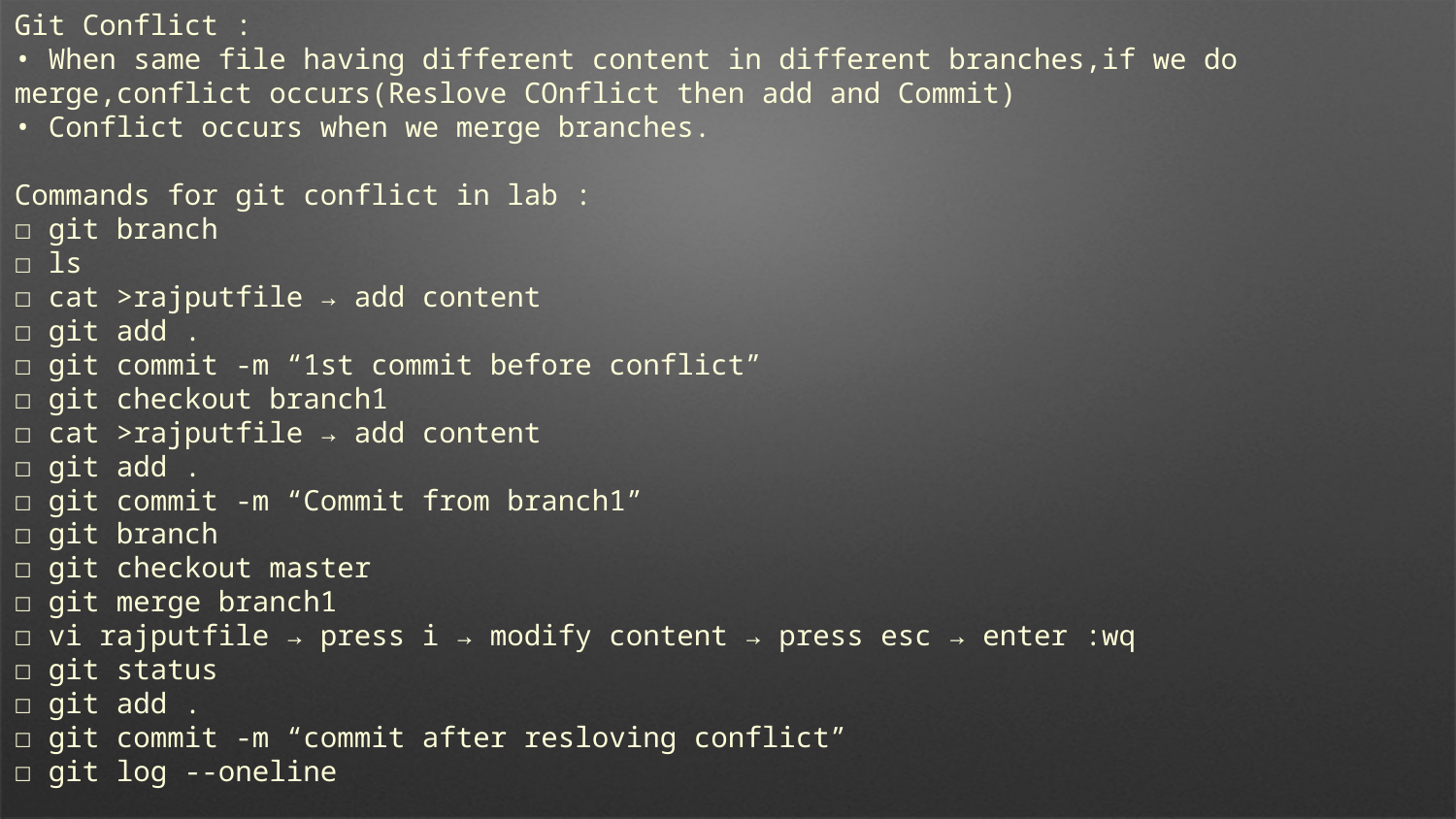

Git Conflict :
• When same file having different content in different branches,if we do merge,conflict occurs(Reslove COnflict then add and Commit)
• Conflict occurs when we merge branches.

Commands for git conflict in lab :
☐ git branch
☐ ls
☐ cat >rajputfile → add content
☐ git add .
☐ git commit -m “1st commit before conflict”
☐ git checkout branch1
☐ cat >rajputfile → add content
☐ git add .
☐ git commit -m “Commit from branch1”
☐ git branch
☐ git checkout master
☐ git merge branch1
☐ vi rajputfile → press i → modify content → press esc → enter :wq
☐ git status
☐ git add .
☐ git commit -m “commit after resloving conflict”
☐ git log --oneline